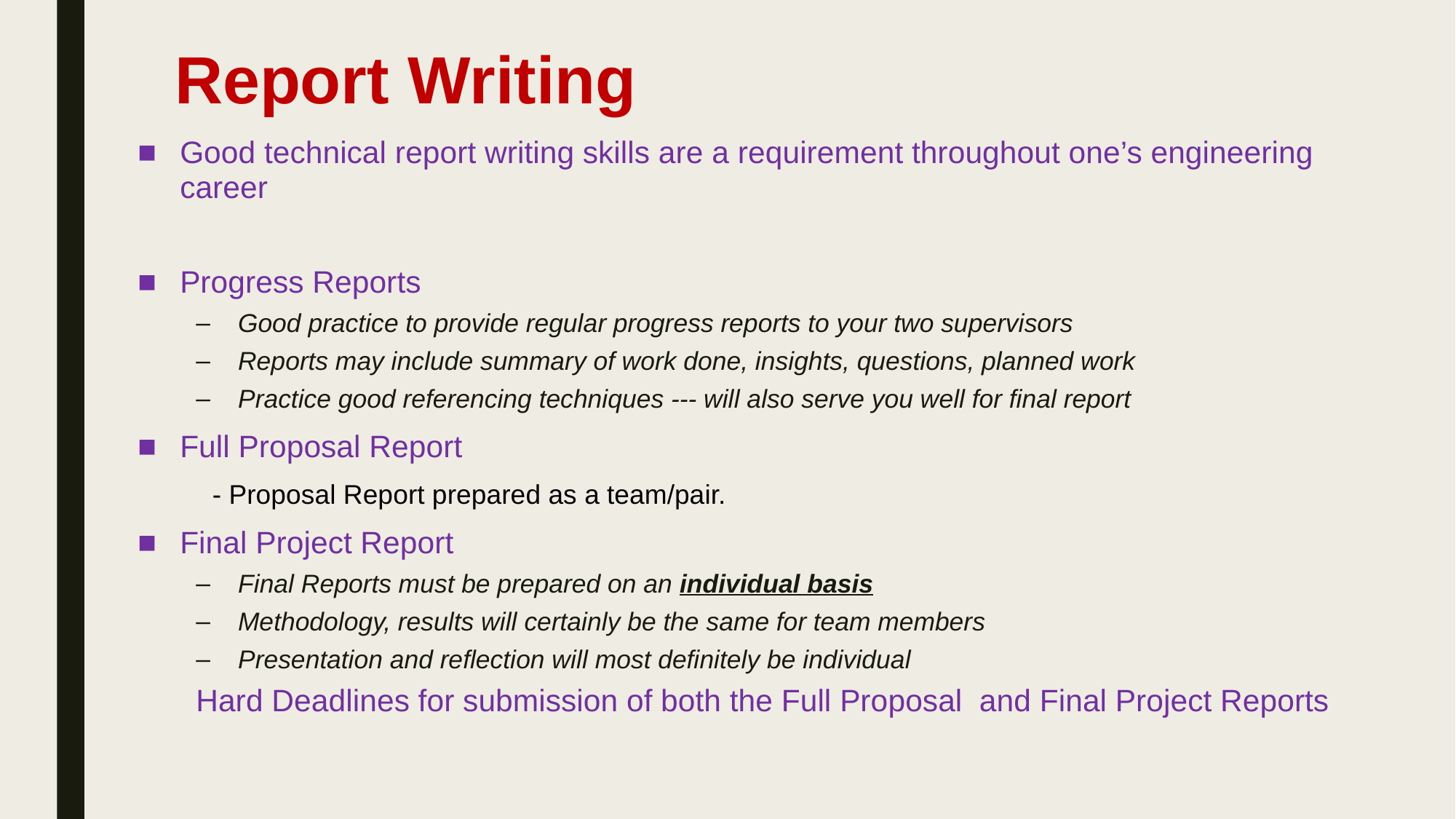

# Report Writing
Good technical report writing skills are a requirement throughout one’s engineering career

Progress Reports
Good practice to provide regular progress reports to your two supervisors
Reports may include summary of work done, insights, questions, planned work
Practice good referencing techniques --- will also serve you well for final report
Full Proposal Report
          - Proposal Report prepared as a team/pair.
Final Project Report
Final Reports must be prepared on an individual basis
Methodology, results will certainly be the same for team members
Presentation and reflection will most definitely be individual
Hard Deadlines for submission of both the Full Proposal  and Final Project Reports